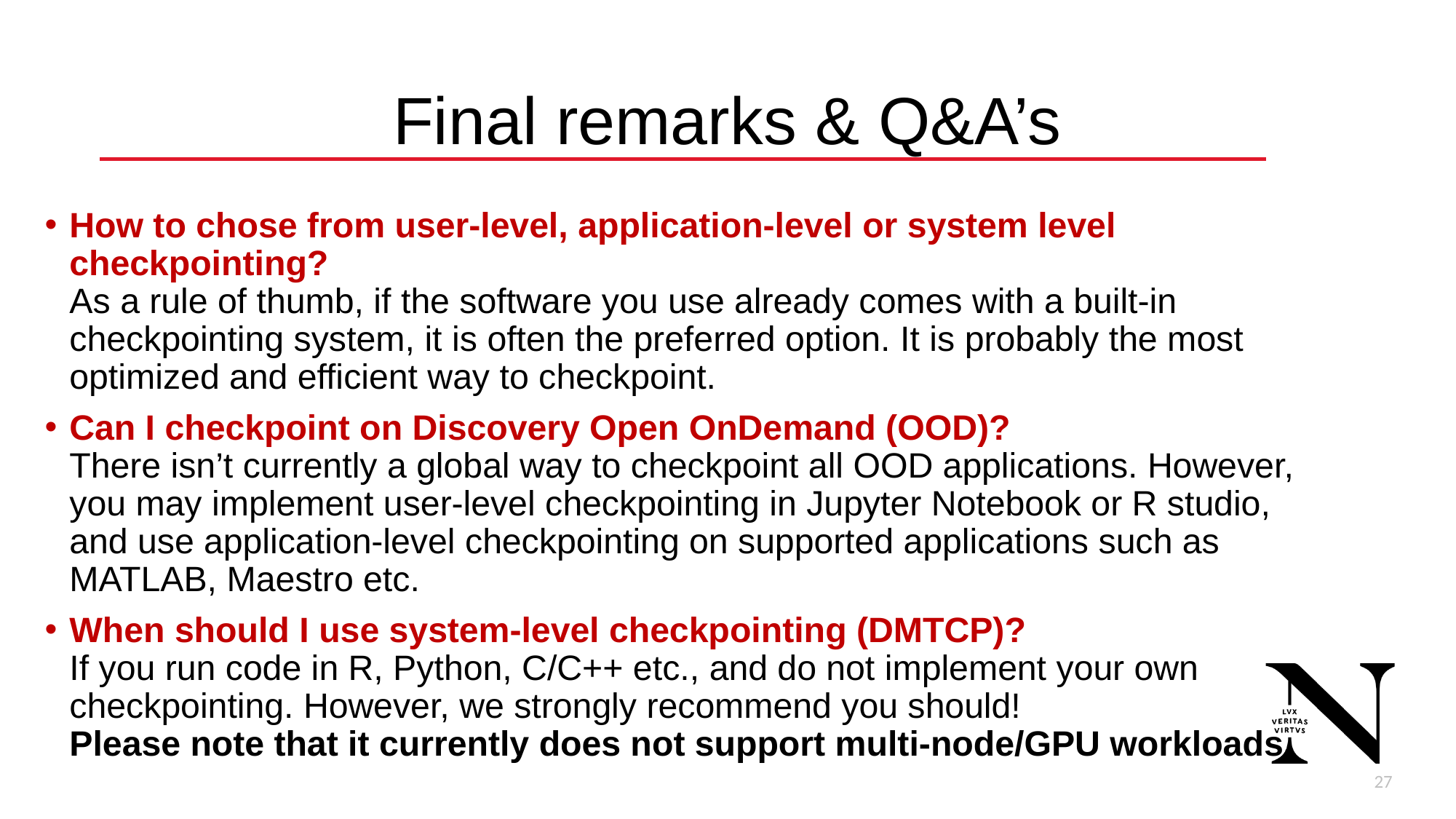

# Final remarks & Q&A’s
How to chose from user-level, application-level or system level checkpointing?
As a rule of thumb, if the software you use already comes with a built-in checkpointing system, it is often the preferred option. It is probably the most optimized and efficient way to checkpoint.
Can I checkpoint on Discovery Open OnDemand (OOD)?
There isn’t currently a global way to checkpoint all OOD applications. However, you may implement user-level checkpointing in Jupyter Notebook or R studio, and use application-level checkpointing on supported applications such as MATLAB, Maestro etc.
When should I use system-level checkpointing (DMTCP)?
If you run code in R, Python, C/C++ etc., and do not implement your own checkpointing. However, we strongly recommend you should!
Please note that it currently does not support multi-node/GPU workloads.
27